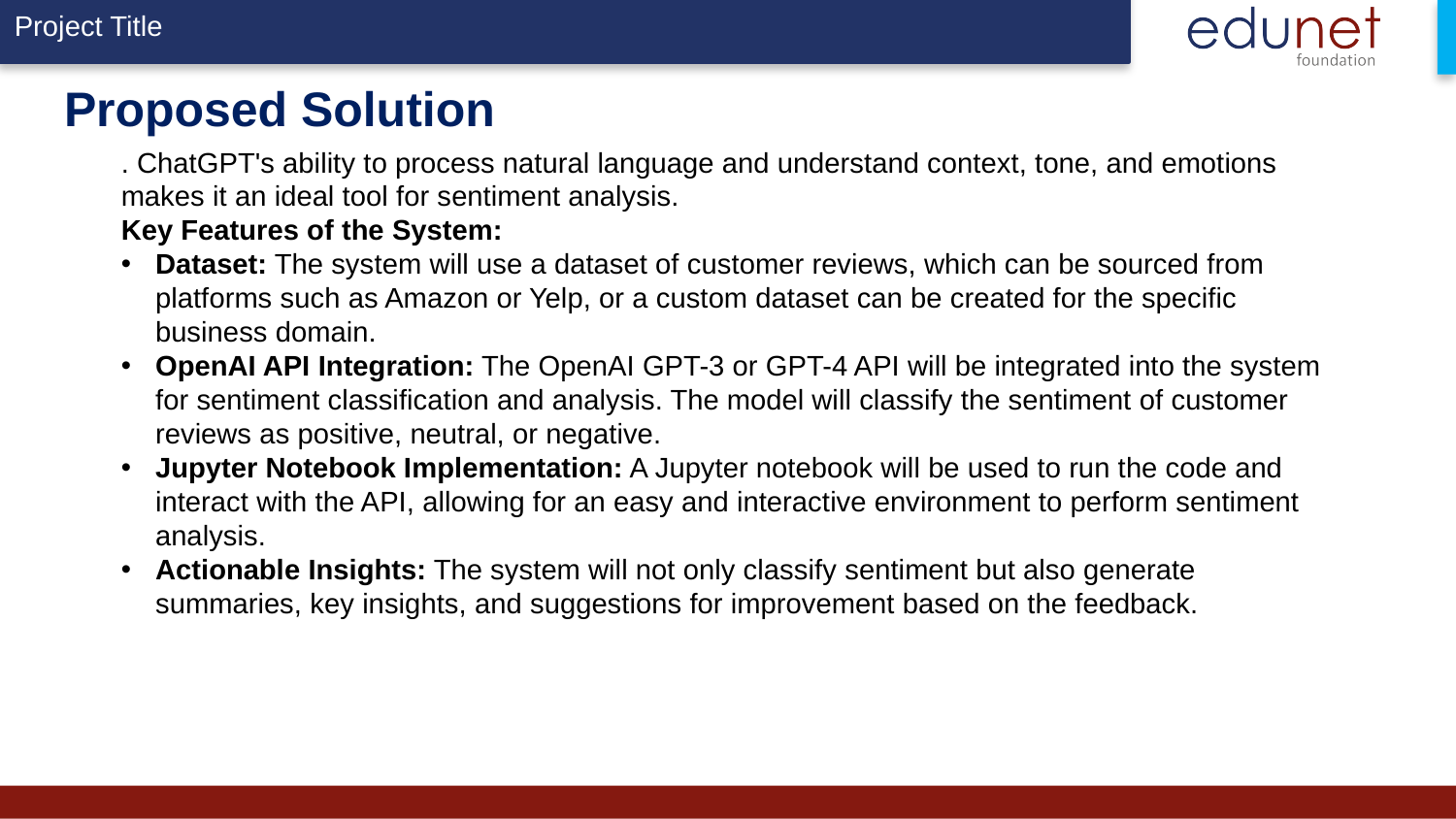

# Proposed Solution
. ChatGPT's ability to process natural language and understand context, tone, and emotions makes it an ideal tool for sentiment analysis.
Key Features of the System:
Dataset: The system will use a dataset of customer reviews, which can be sourced from platforms such as Amazon or Yelp, or a custom dataset can be created for the specific business domain.
OpenAI API Integration: The OpenAI GPT-3 or GPT-4 API will be integrated into the system for sentiment classification and analysis. The model will classify the sentiment of customer reviews as positive, neutral, or negative.
Jupyter Notebook Implementation: A Jupyter notebook will be used to run the code and interact with the API, allowing for an easy and interactive environment to perform sentiment analysis.
Actionable Insights: The system will not only classify sentiment but also generate summaries, key insights, and suggestions for improvement based on the feedback.